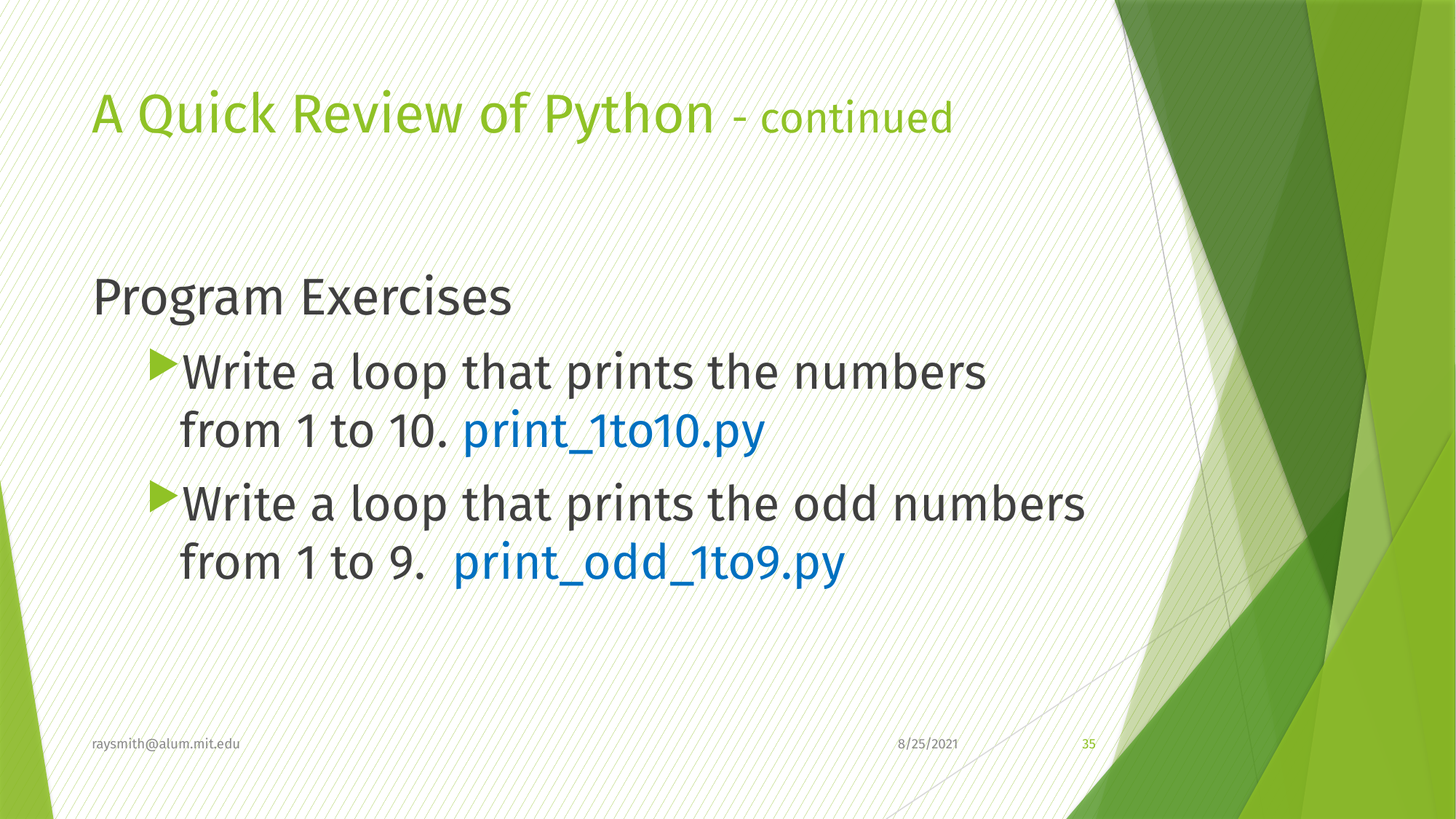

# A Quick Review of Python - continued
Program Exercises
Write a loop that prints the numbers from 1 to 10. print_1to10.py
Write a loop that prints the odd numbers from 1 to 9.  print_odd_1to9.py
raysmith@alum.mit.edu
8/25/2021
35